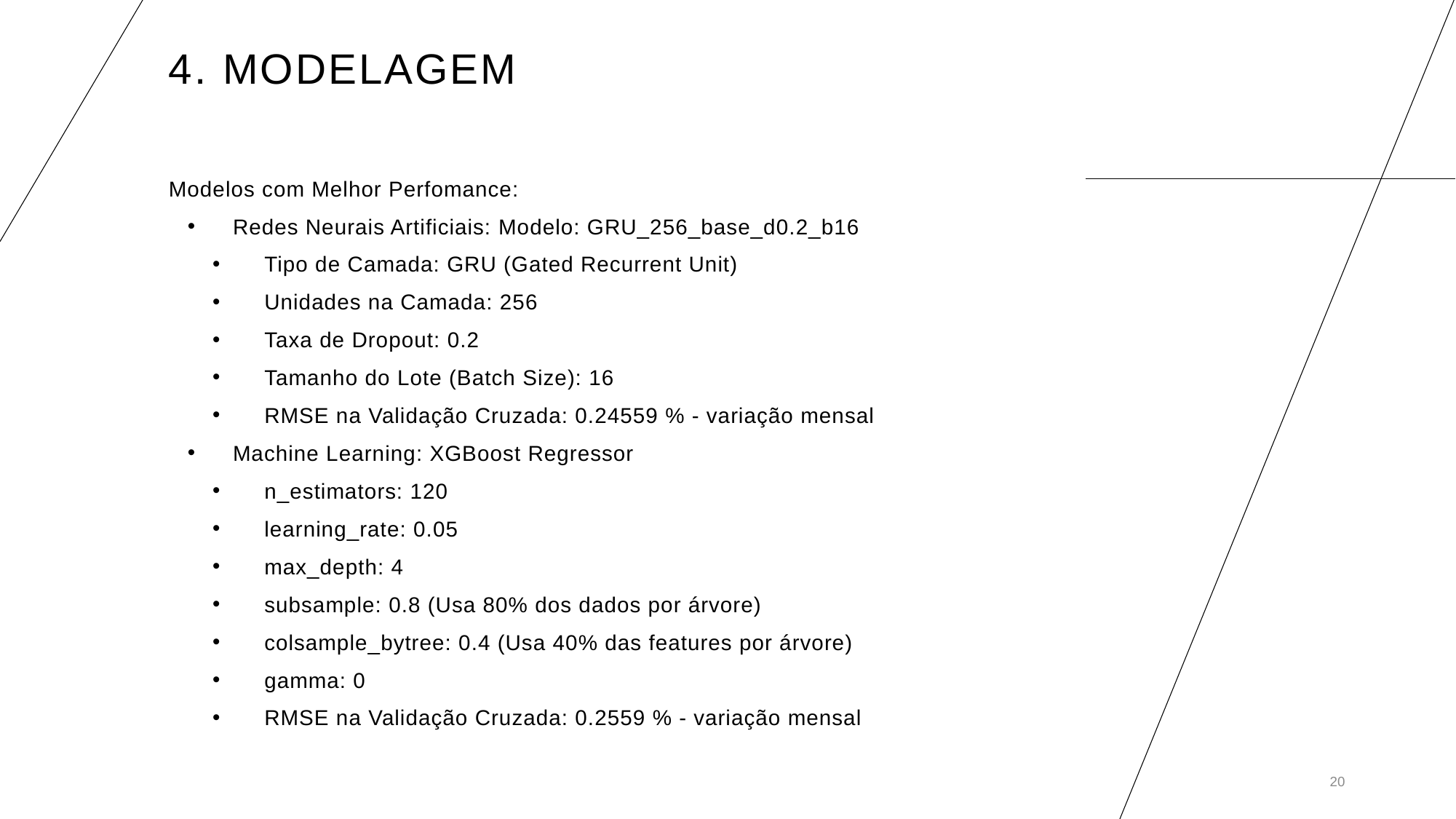

# 4. Modelagem
Modelos com Melhor Perfomance:
Redes Neurais Artificiais: Modelo: GRU_256_base_d0.2_b16
Tipo de Camada: GRU (Gated Recurrent Unit)
Unidades na Camada: 256
Taxa de Dropout: 0.2
Tamanho do Lote (Batch Size): 16
RMSE na Validação Cruzada: 0.24559 % - variação mensal
Machine Learning: XGBoost Regressor
n_estimators: 120
learning_rate: 0.05
max_depth: 4
subsample: 0.8 (Usa 80% dos dados por árvore)
colsample_bytree: 0.4 (Usa 40% das features por árvore)
gamma: 0
RMSE na Validação Cruzada: 0.2559 % - variação mensal

20